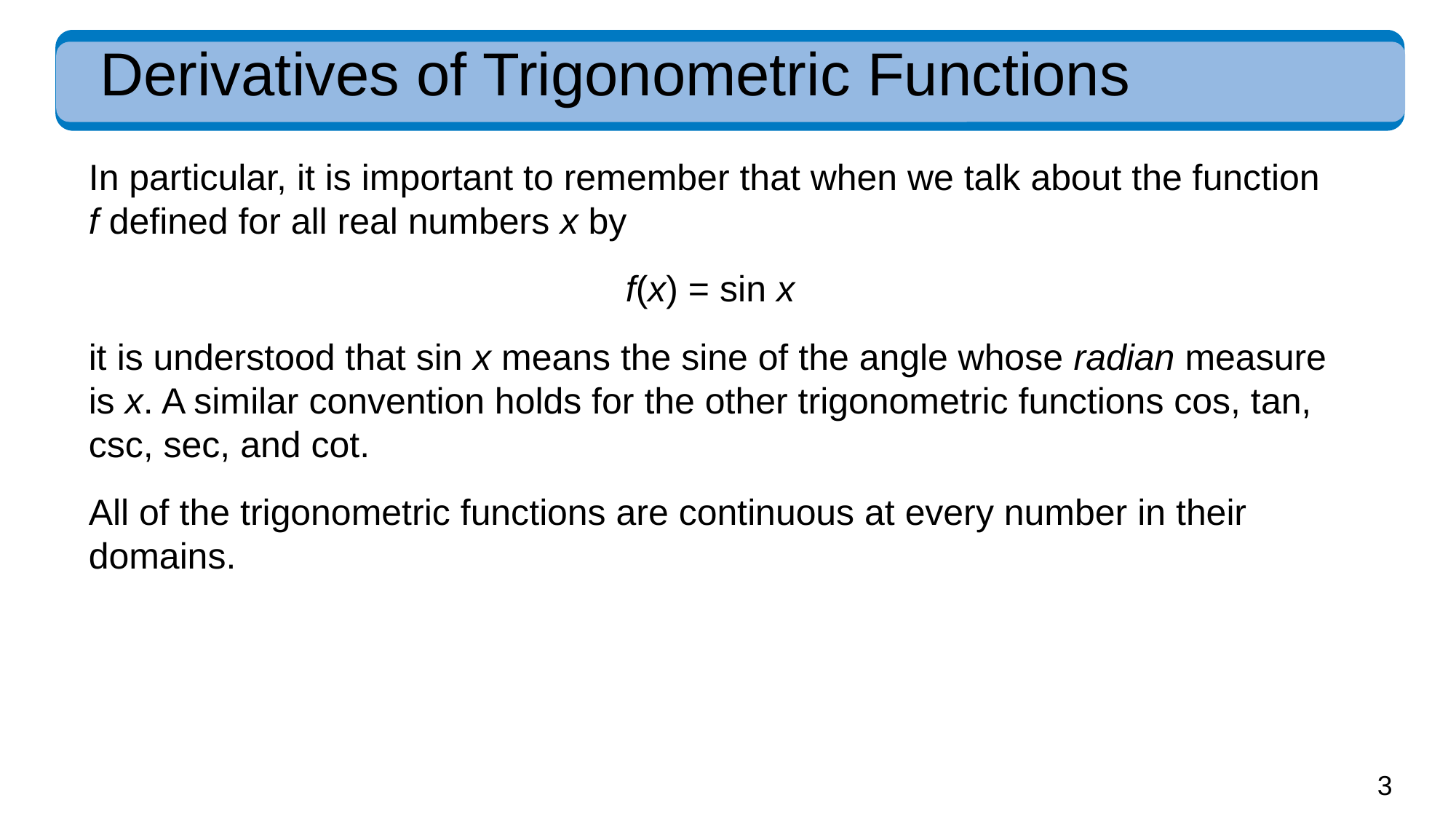

# Derivatives of Trigonometric Functions
In particular, it is important to remember that when we talk about the function f defined for all real numbers x by
f(x) = sin x
it is understood that sin x means the sine of the angle whose radian measure is x. A similar convention holds for the other trigonometric functions cos, tan, csc, sec, and cot.
All of the trigonometric functions are continuous at every number in their domains.